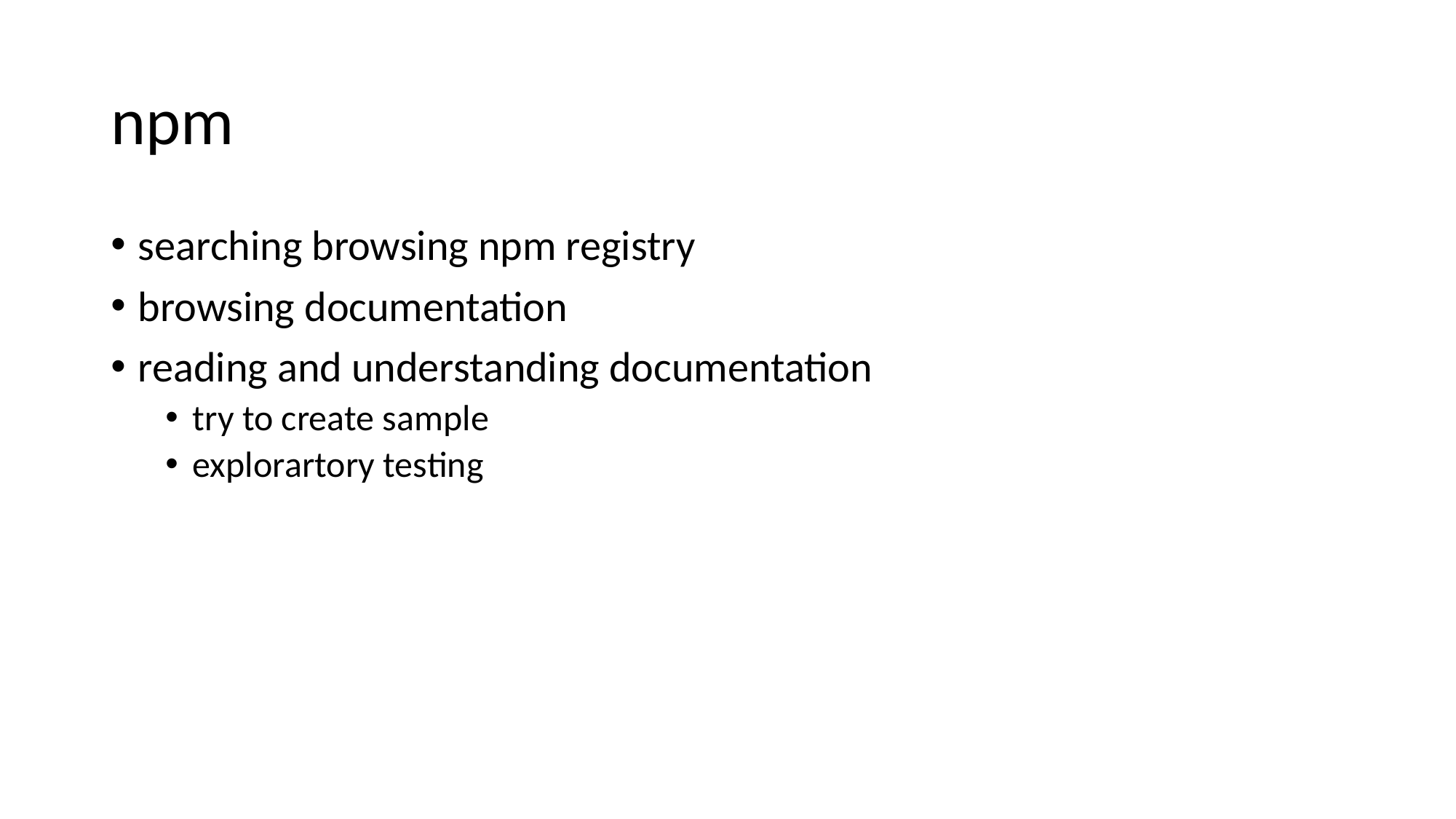

# npm
searching browsing npm registry
browsing documentation
reading and understanding documentation
try to create sample
explorartory testing